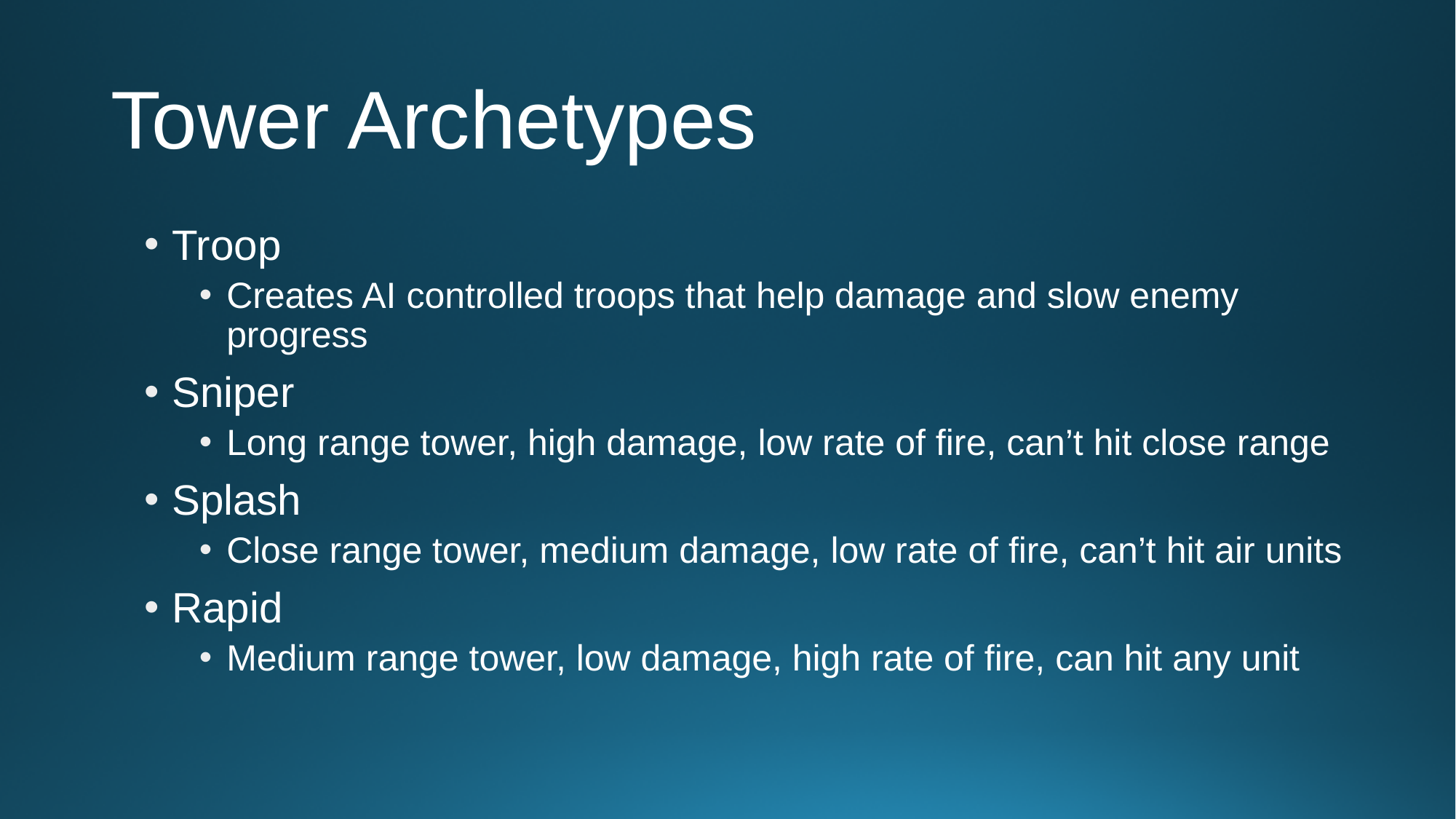

# Tower Archetypes
Troop
Creates AI controlled troops that help damage and slow enemy progress
Sniper
Long range tower, high damage, low rate of fire, can’t hit close range
Splash
Close range tower, medium damage, low rate of fire, can’t hit air units
Rapid
Medium range tower, low damage, high rate of fire, can hit any unit